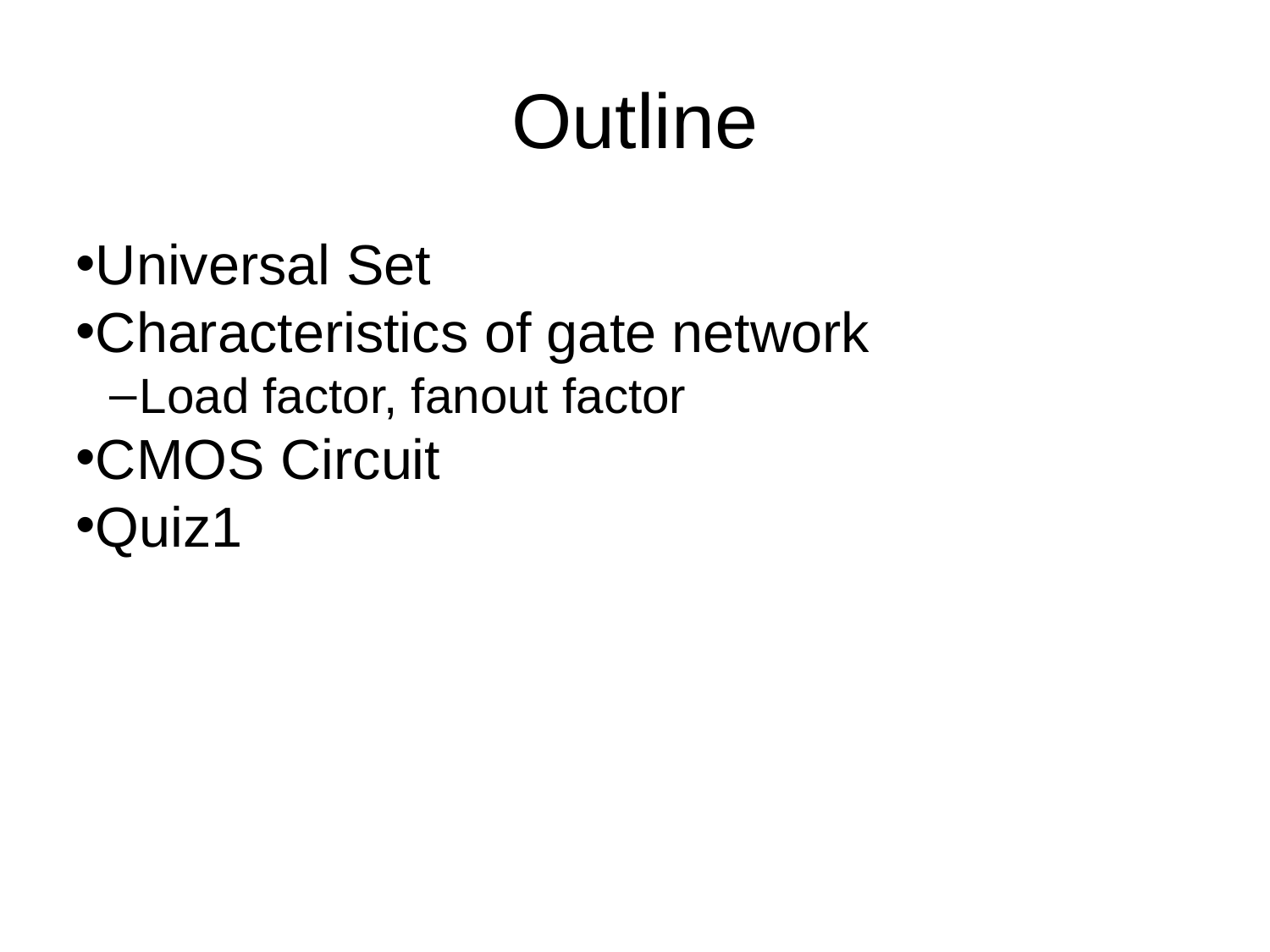

Outline
Universal Set
Characteristics of gate network
Load factor, fanout factor
CMOS Circuit
Quiz1